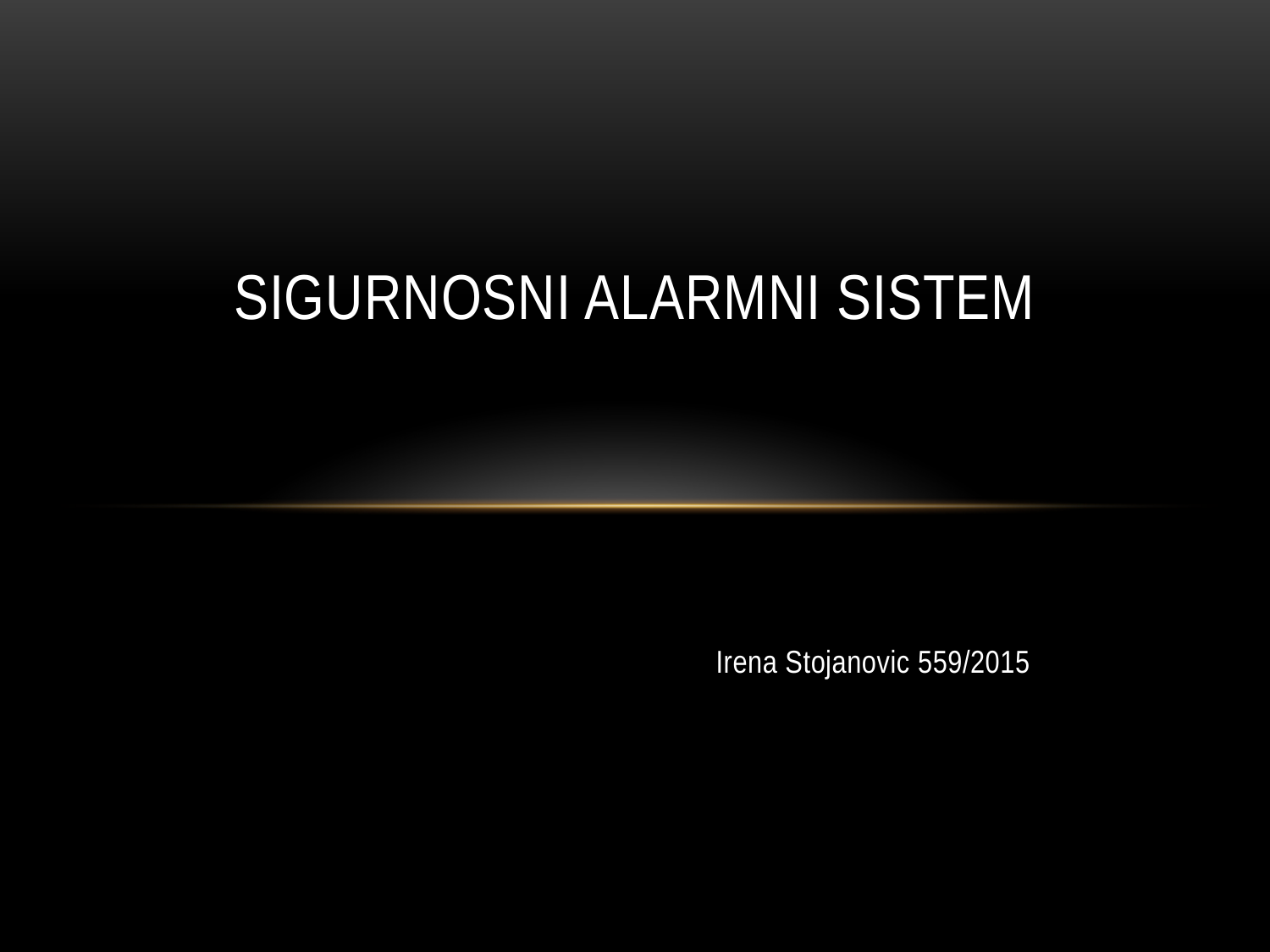

# Sigurnosni alarmni sistem
Irena Stojanovic 559/2015